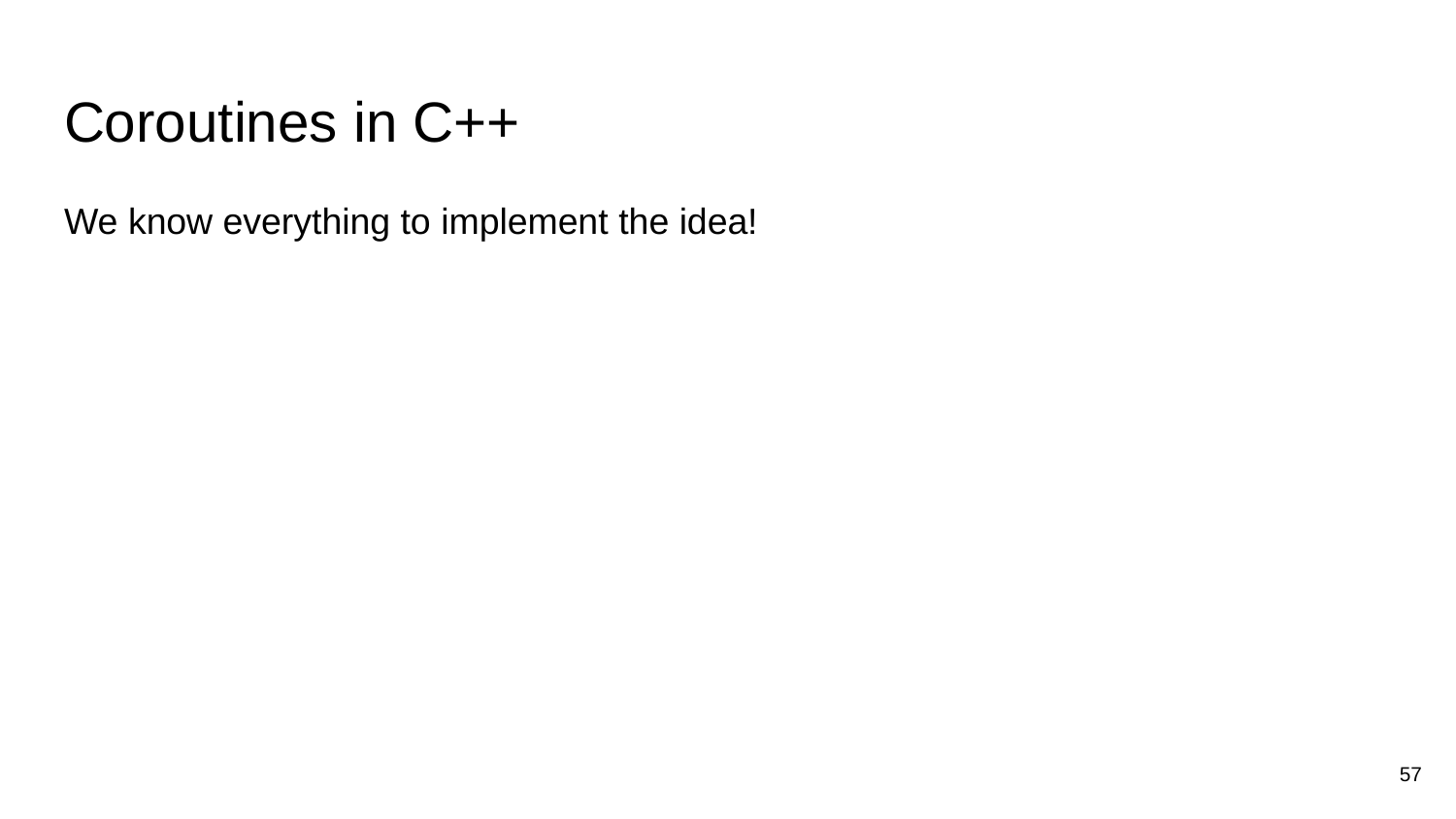

# Coroutines in C++
We know everything to implement the idea!

57